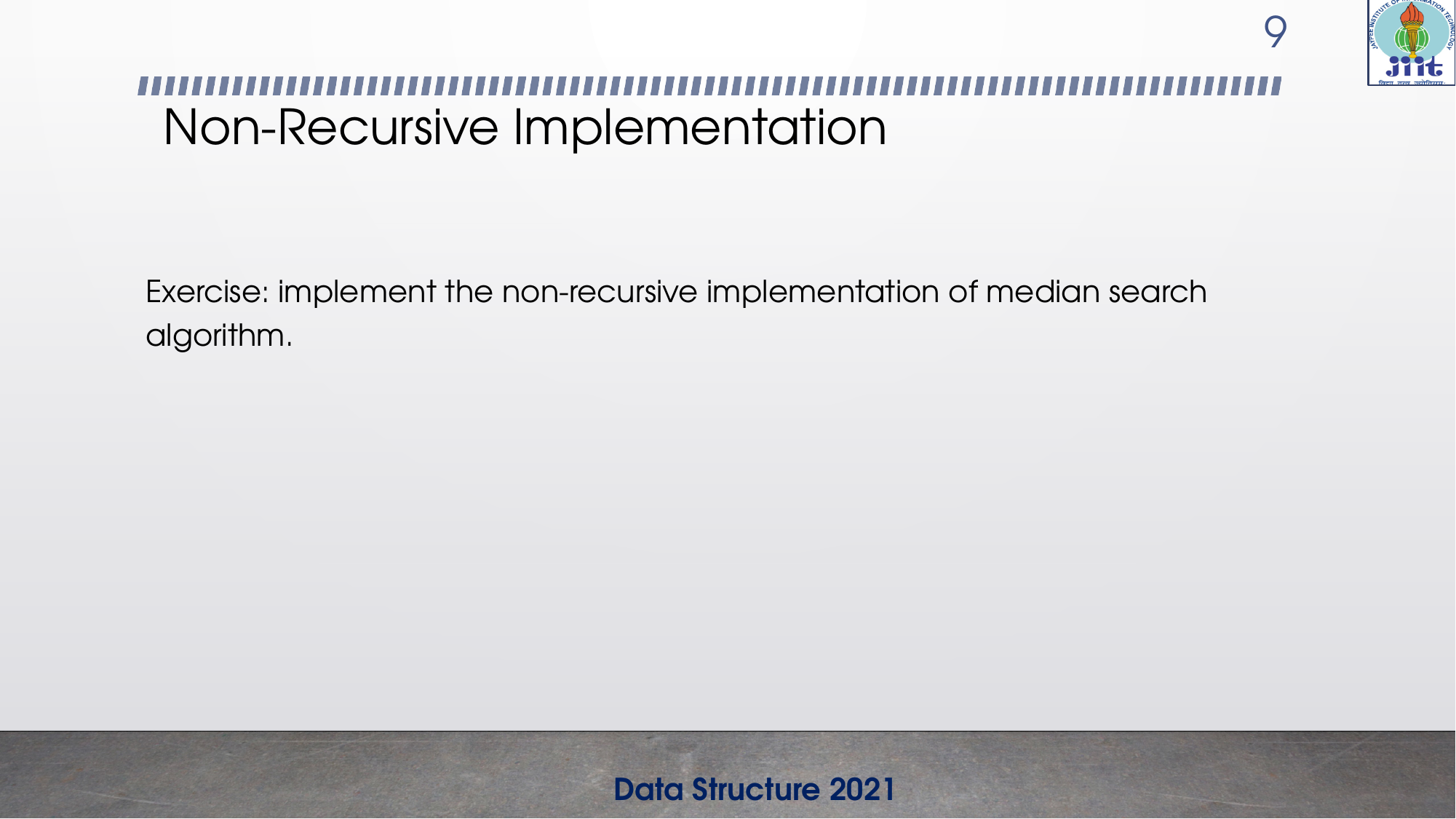

9
# Non-Recursive Implementation
Exercise: implement the non-recursive implementation of median search algorithm.